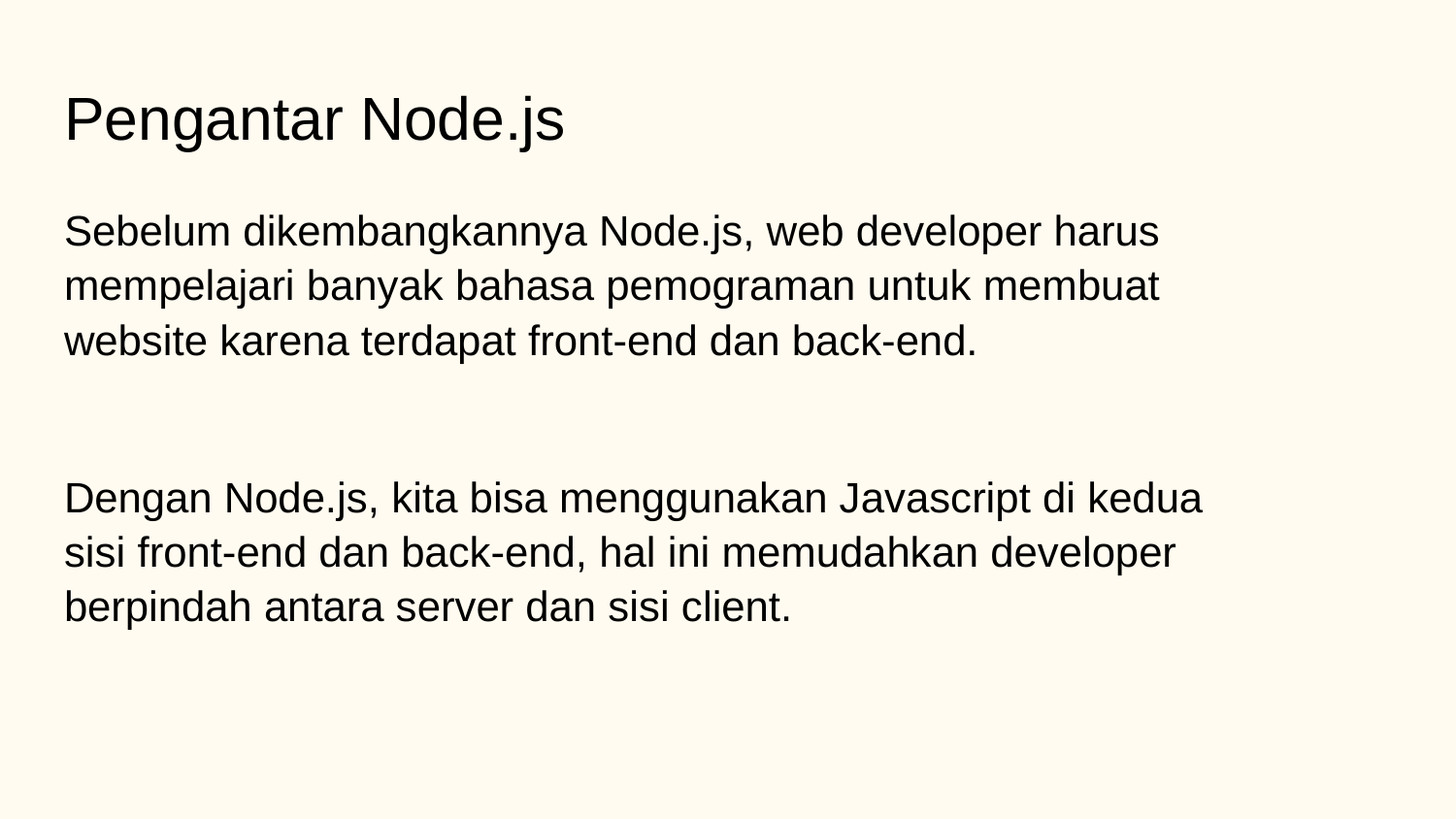

# Pengantar Node.js
Sebelum dikembangkannya Node.js, web developer harus mempelajari banyak bahasa pemograman untuk membuat website karena terdapat front-end dan back-end.

Dengan Node.js, kita bisa menggunakan Javascript di kedua sisi front-end dan back-end, hal ini memudahkan developer berpindah antara server dan sisi client.